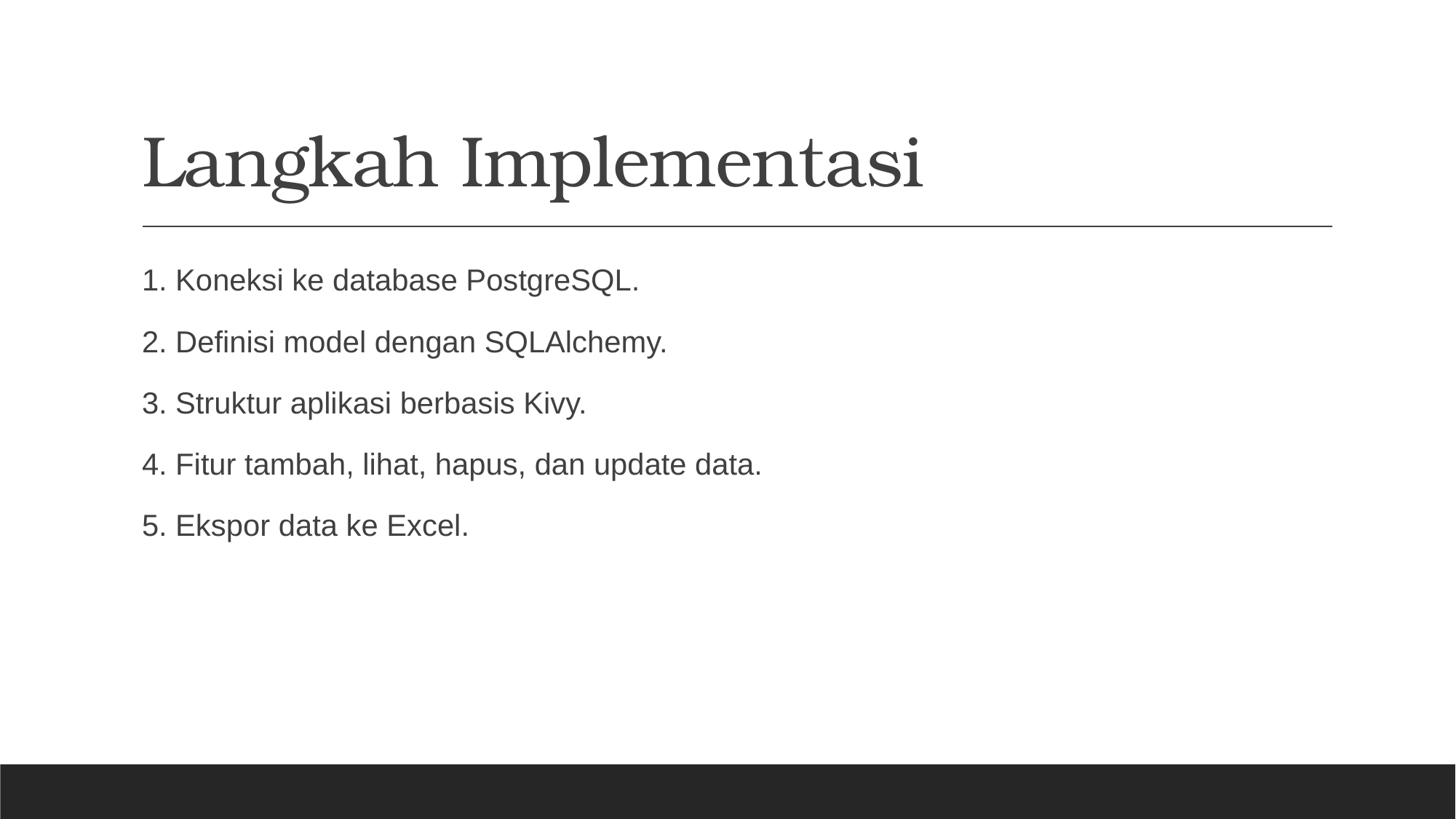

# Langkah Implementasi
1. Koneksi ke database PostgreSQL.
2. Definisi model dengan SQLAlchemy.
3. Struktur aplikasi berbasis Kivy.
4. Fitur tambah, lihat, hapus, dan update data.
5. Ekspor data ke Excel.